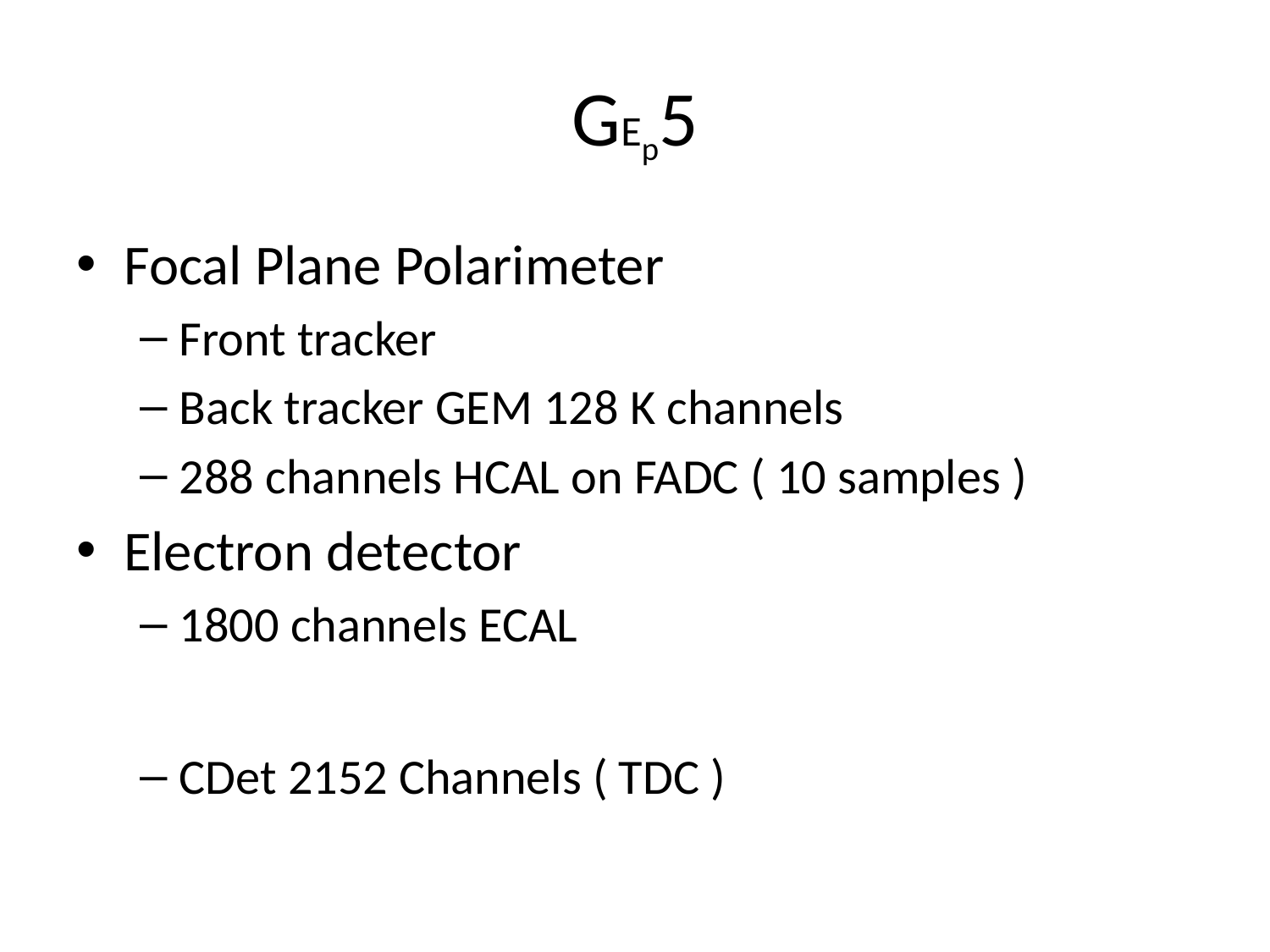

# GEp5
Focal Plane Polarimeter
Front tracker
Back tracker GEM 128 K channels
288 channels HCAL on FADC ( 10 samples )
Electron detector
1800 channels ECAL

CDet 2152 Channels ( TDC )